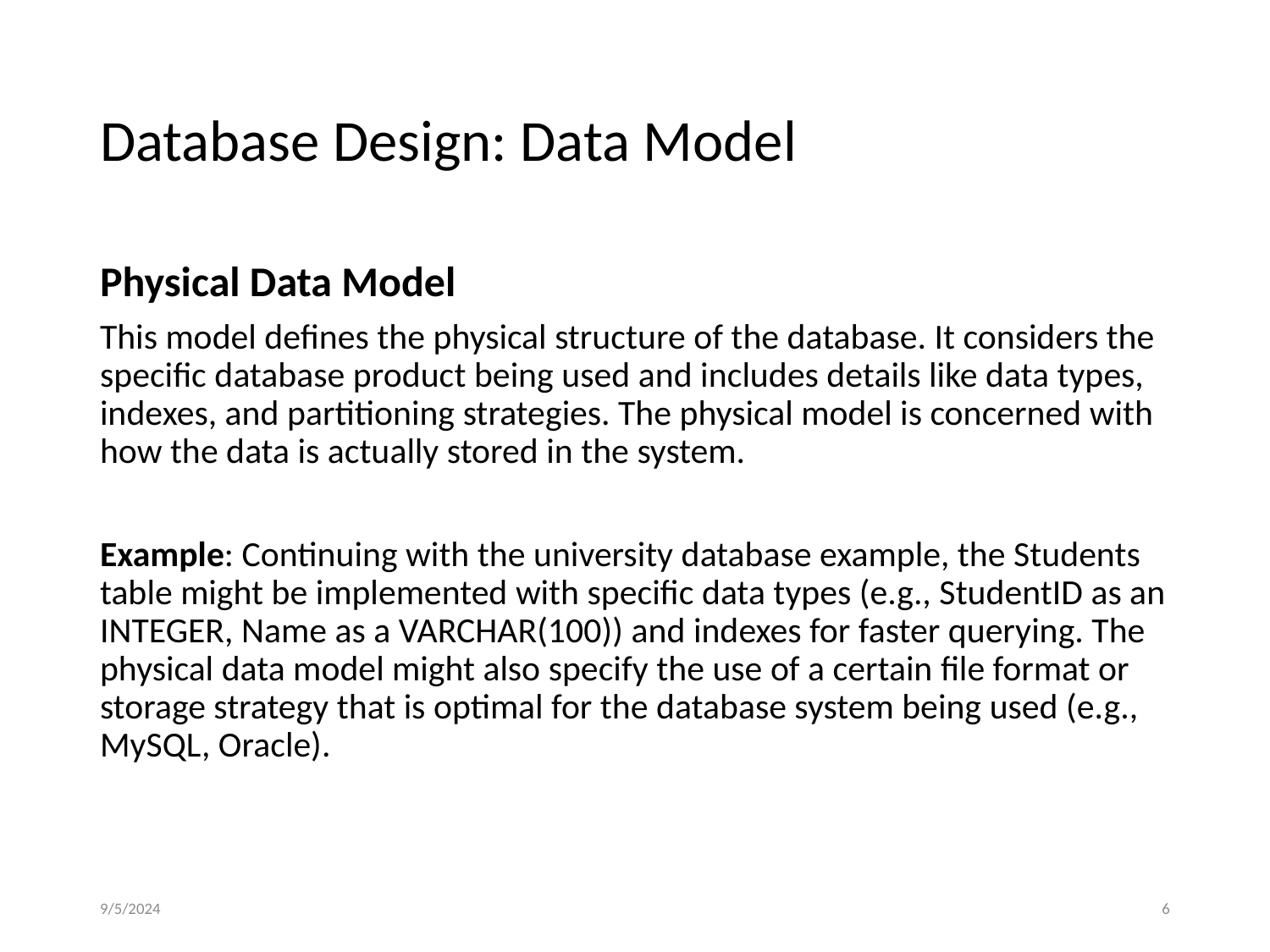

# Database Design: Data Model
Physical Data Model
This model defines the physical structure of the database. It considers the specific database product being used and includes details like data types, indexes, and partitioning strategies. The physical model is concerned with how the data is actually stored in the system.

Example: Continuing with the university database example, the Students table might be implemented with specific data types (e.g., StudentID as an INTEGER, Name as a VARCHAR(100)) and indexes for faster querying. The physical data model might also specify the use of a certain file format or storage strategy that is optimal for the database system being used (e.g., MySQL, Oracle).
9/5/2024
6